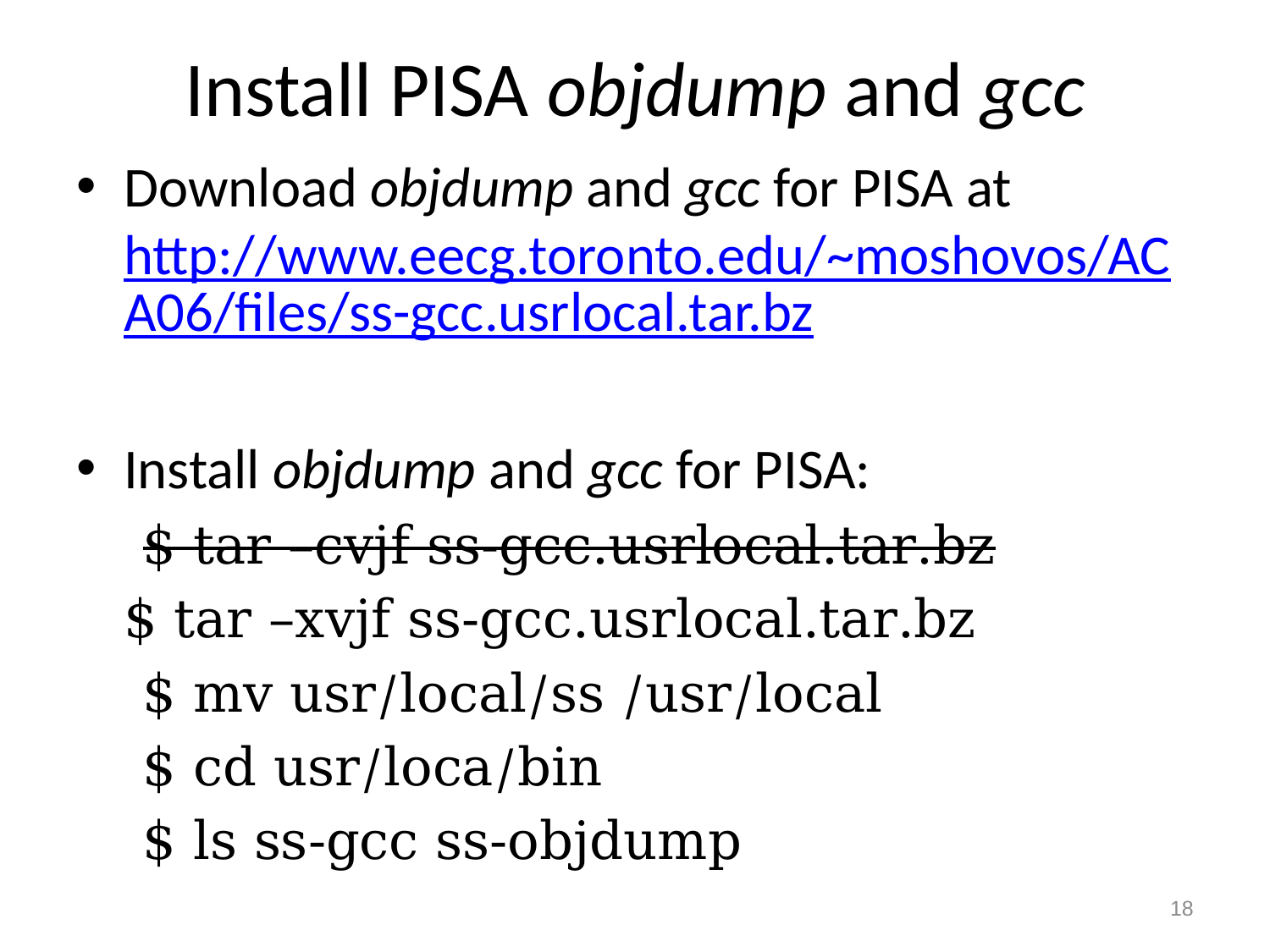

# Install PISA objdump and gcc
Download objdump and gcc for PISA at http://www.eecg.toronto.edu/~moshovos/ACA06/files/ss-gcc.usrlocal.tar.bz

Install objdump and gcc for PISA:
    $ tar –cvjf ss-gcc.usrlocal.tar.bz
 	$ tar –xvjf ss-gcc.usrlocal.tar.bz
    $ mv usr/local/ss /usr/local
    $ cd usr/loca/bin
    $ ls ss-gcc ss-objdump
18